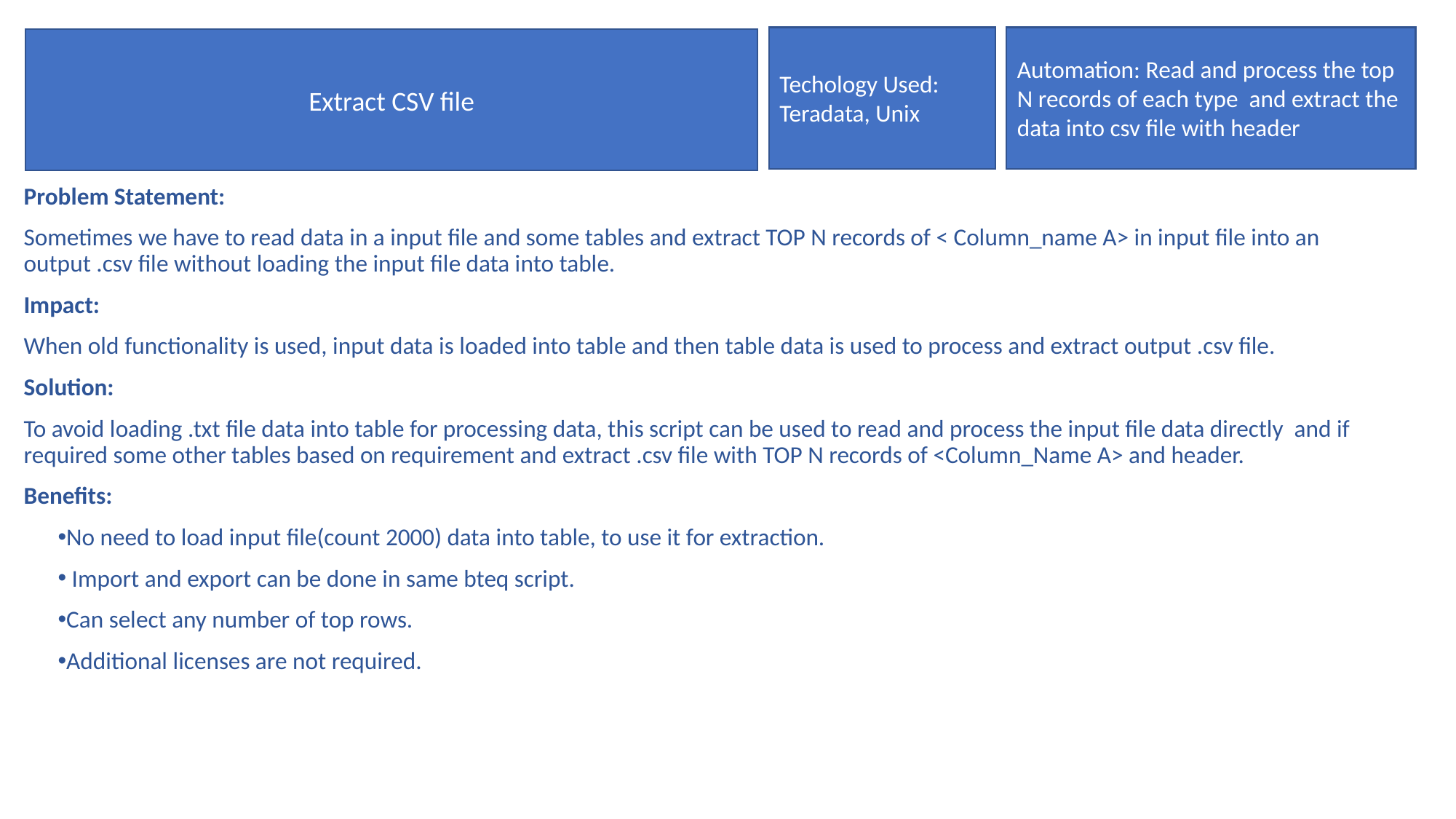

Techology Used: Teradata, Unix
Automation: Read and process the top N records of each type  and extract the data into csv file with header
Extract CSV file
#
Problem Statement:
Sometimes we have to read data in a input file and some tables and extract TOP N records of < Column_name A> in input file into an output .csv file without loading the input file data into table.
Impact:
When old functionality is used, input data is loaded into table and then table data is used to process and extract output .csv file.
Solution:
To avoid loading .txt file data into table for processing data, this script can be used to read and process the input file data directly  and if required some other tables based on requirement and extract .csv file with TOP N records of <Column_Name A> and header.
Benefits:
No need to load input file(count 2000) data into table, to use it for extraction.
 Import and export can be done in same bteq script.
Can select any number of top rows.
Additional licenses are not required.